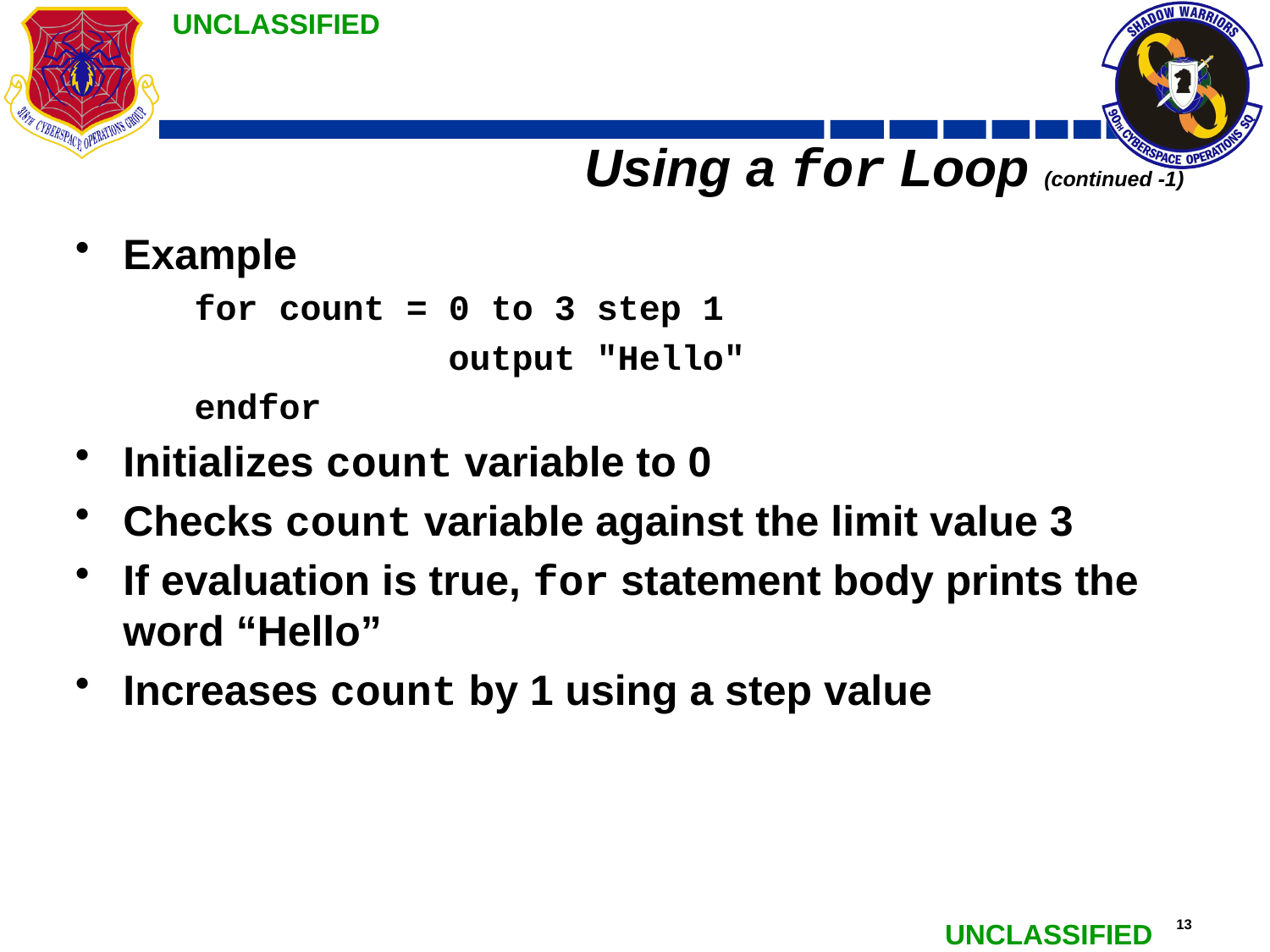

# Using a for Loop (continued -1)
Example
for count = 0 to 3 step 1
		output "Hello"
endfor
Initializes count variable to 0
Checks count variable against the limit value 3
If evaluation is true, for statement body prints the word “Hello”
Increases count by 1 using a step value
Programming Logic and Design, Ninth Edition
13